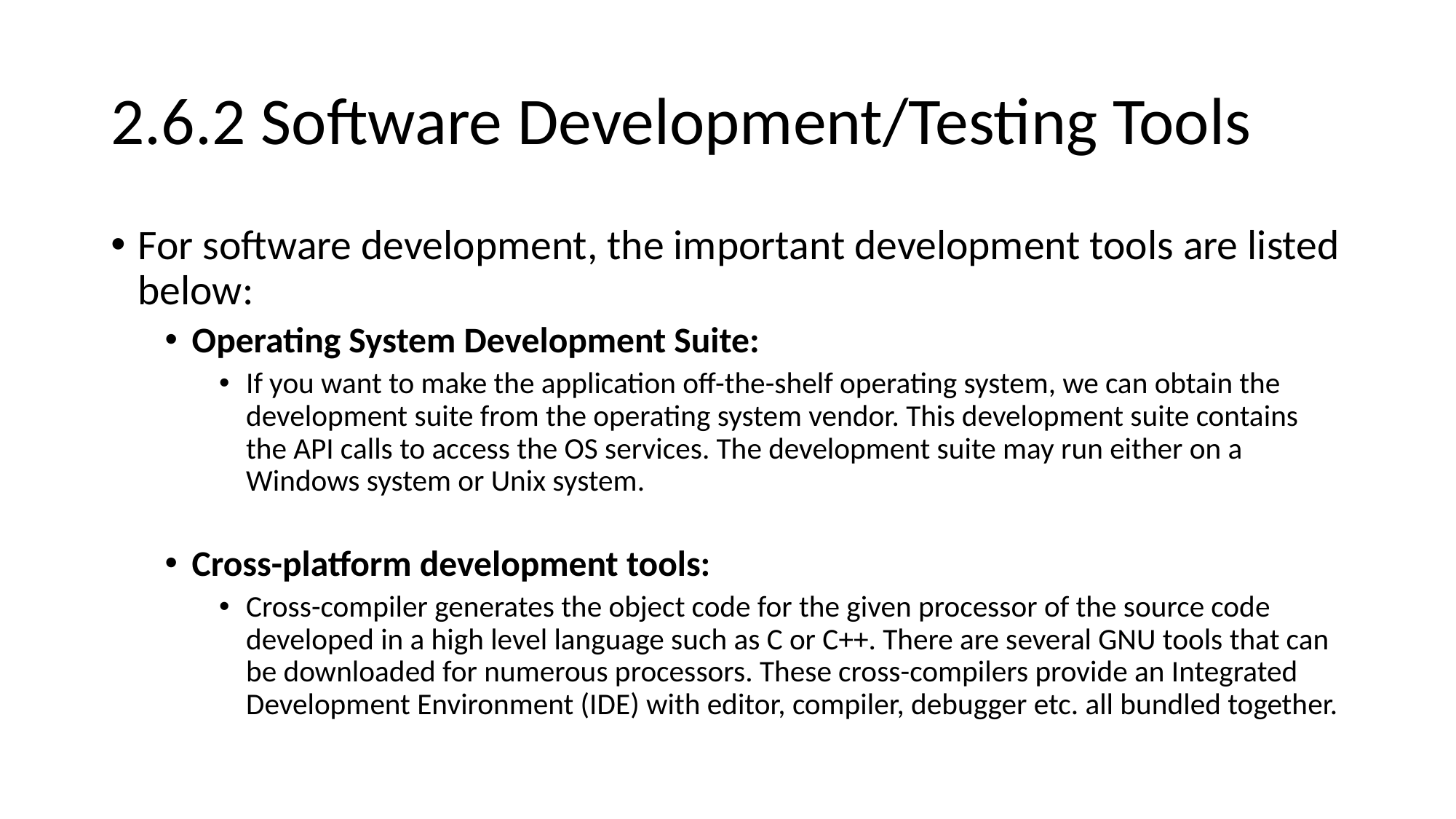

# 2.6.2 Software Development/Testing Tools
For software development, the important development tools are listed below:
Operating System Development Suite:
If you want to make the application off-the-shelf operating system, we can obtain the development suite from the operating system vendor. This development suite contains the API calls to access the OS services. The development suite may run either on a Windows system or Unix system.

Cross-platform development tools:
Cross-compiler generates the object code for the given processor of the source code developed in a high level language such as C or C++. There are several GNU tools that can be downloaded for numerous processors. These cross-compilers provide an Integrated Development Environment (IDE) with editor, compiler, debugger etc. all bundled together.